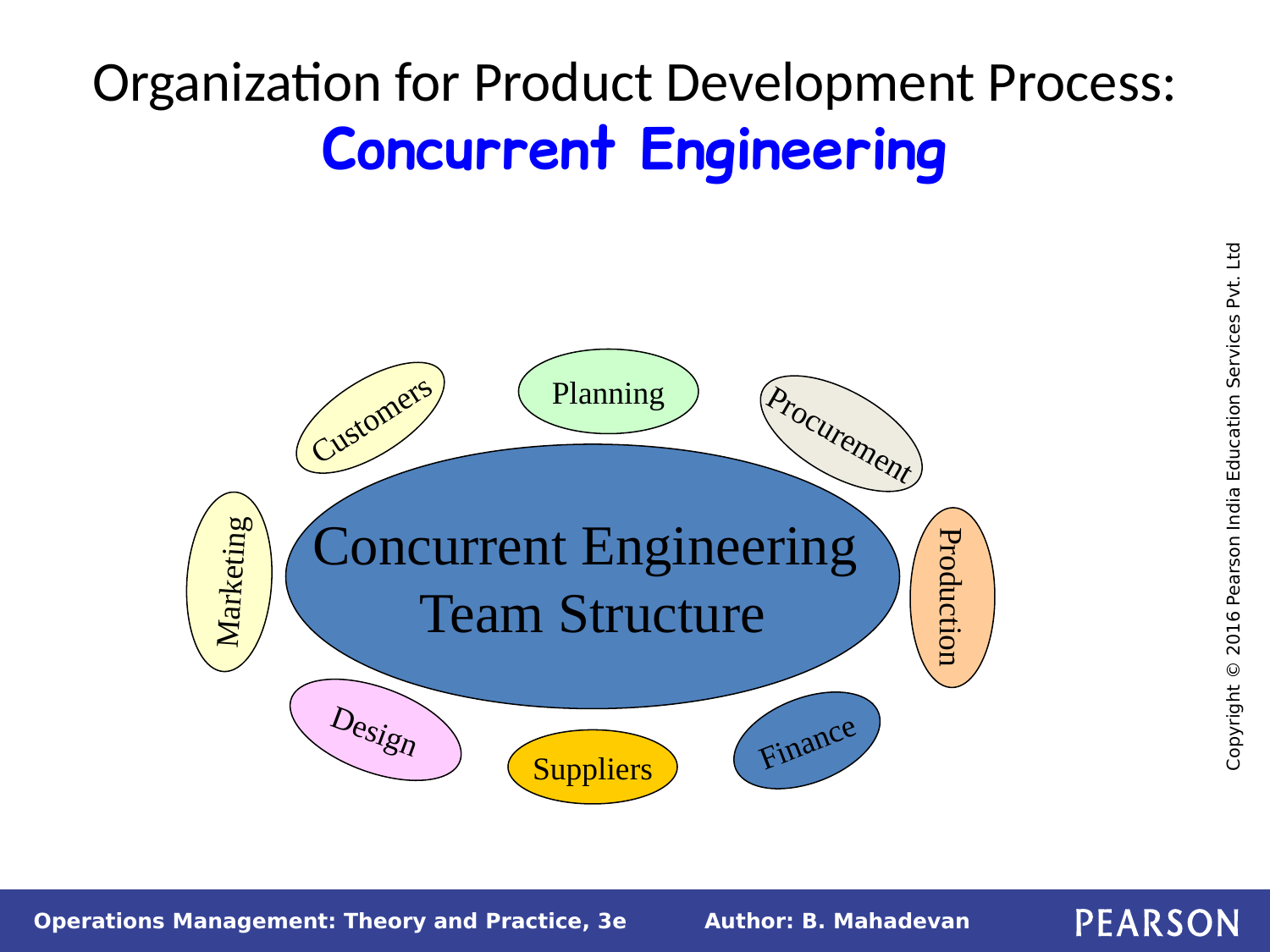

# Organization for Product Development Process: Concurrent Engineering
Planning
Customers
Procurement
Concurrent Engineering
Team Structure
Marketing
Production
Design
Finance
Suppliers